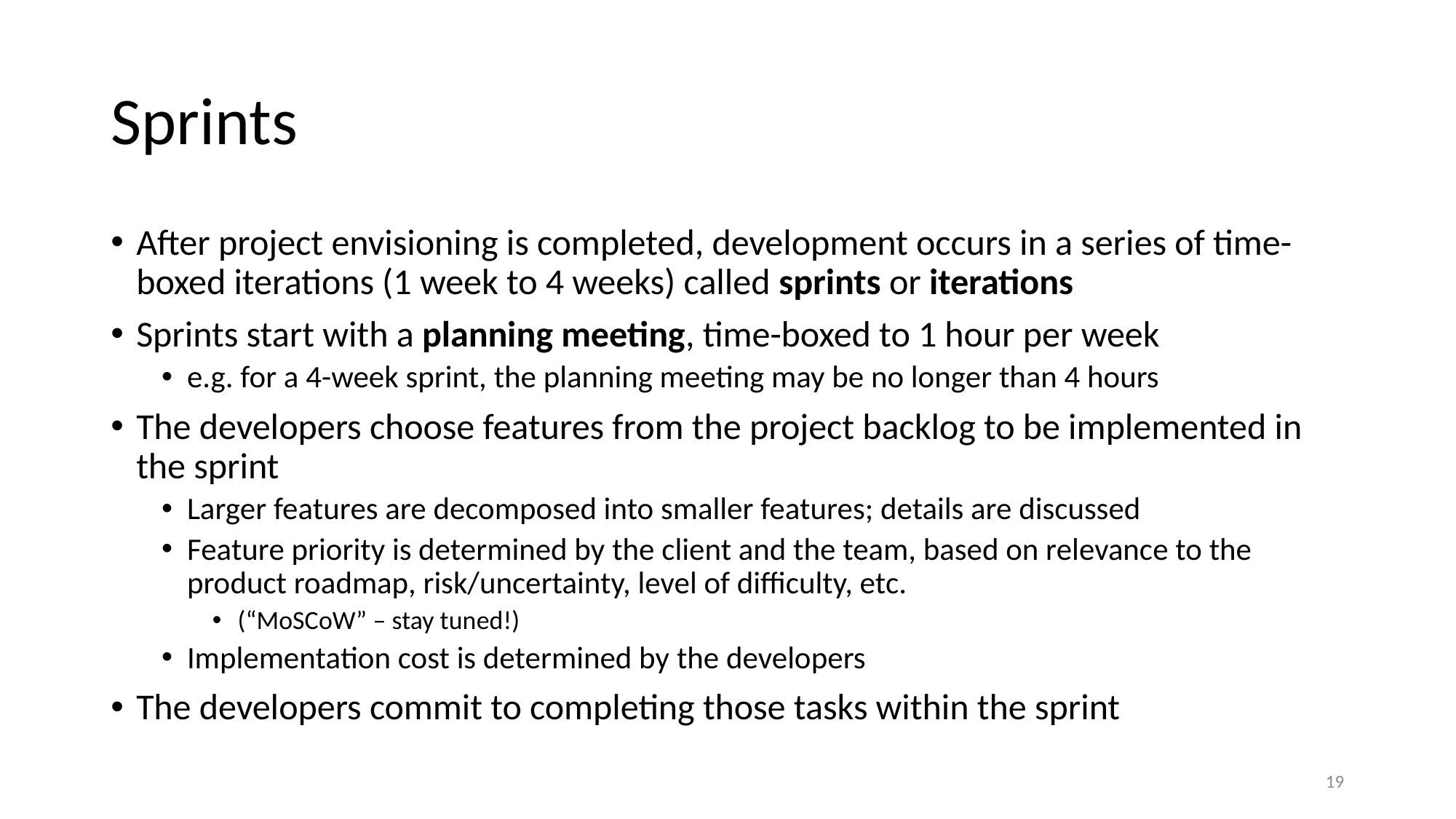

# Sprints
After project envisioning is completed, development occurs in a series of time-boxed iterations (1 week to 4 weeks) called sprints or iterations
Sprints start with a planning meeting, time-boxed to 1 hour per week
e.g. for a 4-week sprint, the planning meeting may be no longer than 4 hours
The developers choose features from the project backlog to be implemented in the sprint
Larger features are decomposed into smaller features; details are discussed
Feature priority is determined by the client and the team, based on relevance to the product roadmap, risk/uncertainty, level of difficulty, etc.
(“MoSCoW” – stay tuned!)
Implementation cost is determined by the developers
The developers commit to completing those tasks within the sprint

19